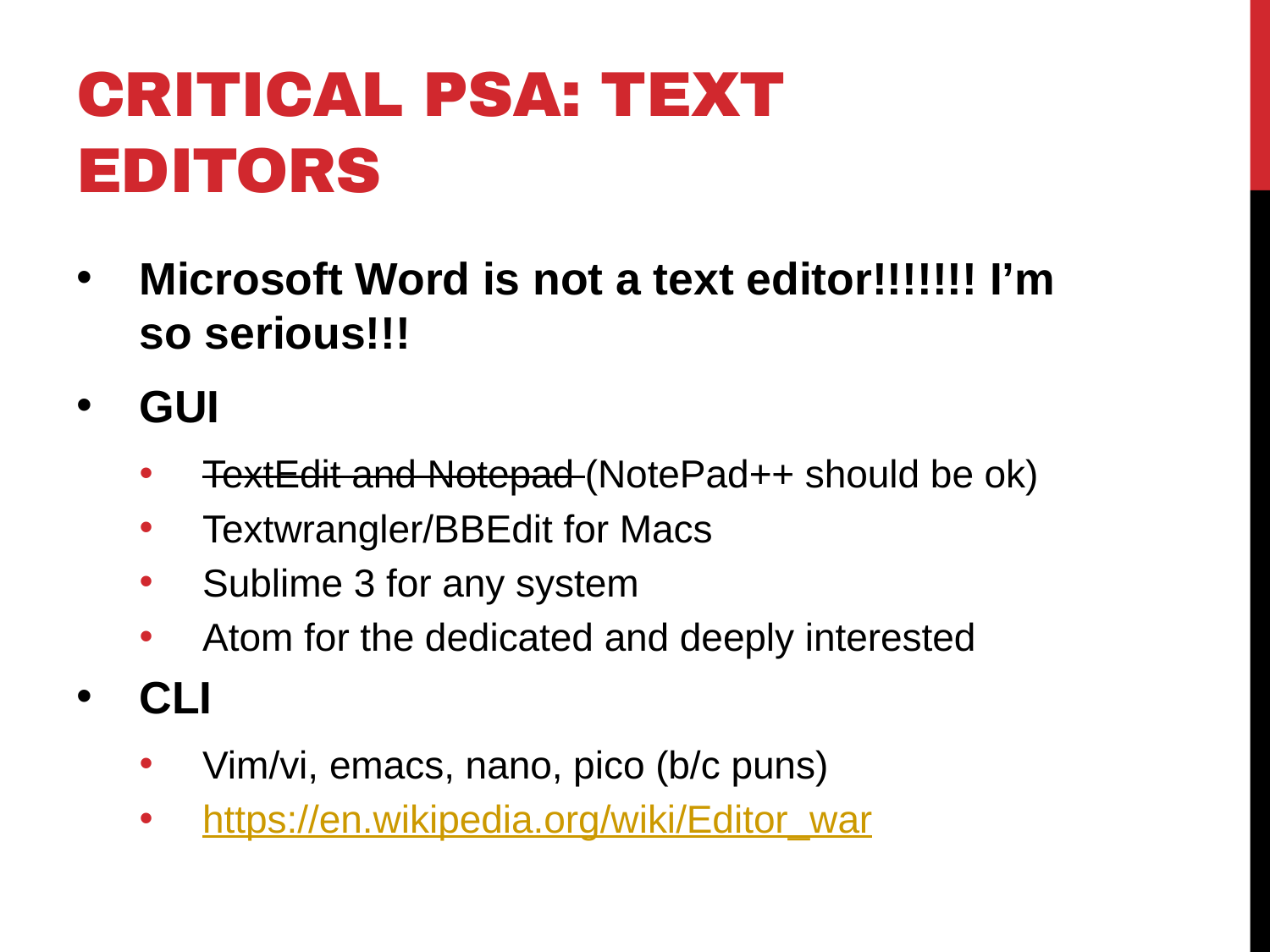

# critical psa: text editors
Microsoft Word is not a text editor!!!!!!! I’m so serious!!!
GUI
TextEdit and Notepad (NotePad++ should be ok)
Textwrangler/BBEdit for Macs
Sublime 3 for any system
Atom for the dedicated and deeply interested
CLI
Vim/vi, emacs, nano, pico (b/c puns)
https://en.wikipedia.org/wiki/Editor_war